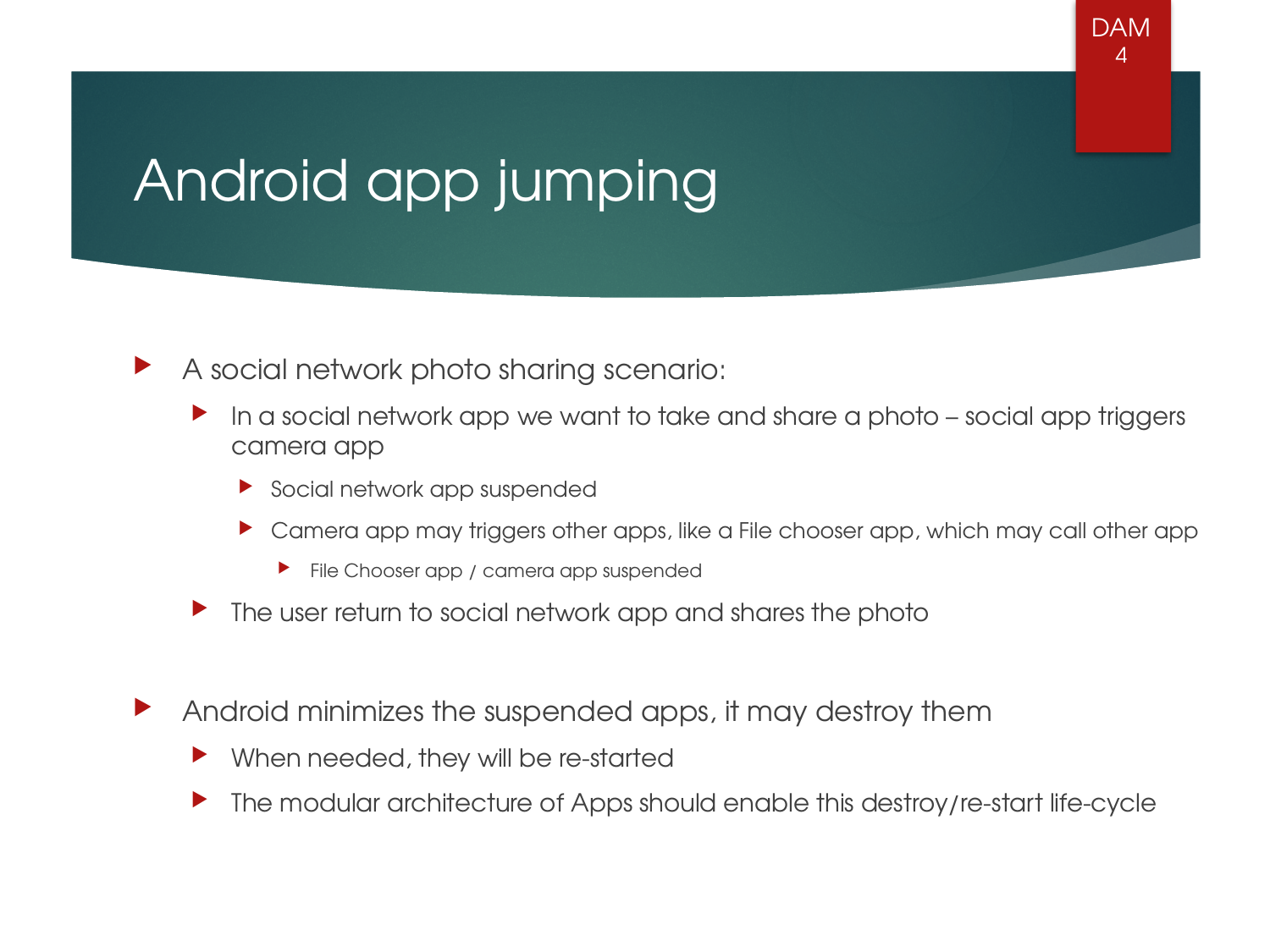

DAM
4
# Android app jumping
A social network photo sharing scenario:
In a social network app we want to take and share a photo – social app triggers camera app
Social network app suspended
Camera app may triggers other apps, like a File chooser app, which may call other app
File Chooser app / camera app suspended
The user return to social network app and shares the photo

Android minimizes the suspended apps, it may destroy them
When needed, they will be re-started
The modular architecture of Apps should enable this destroy/re-start life-cycle